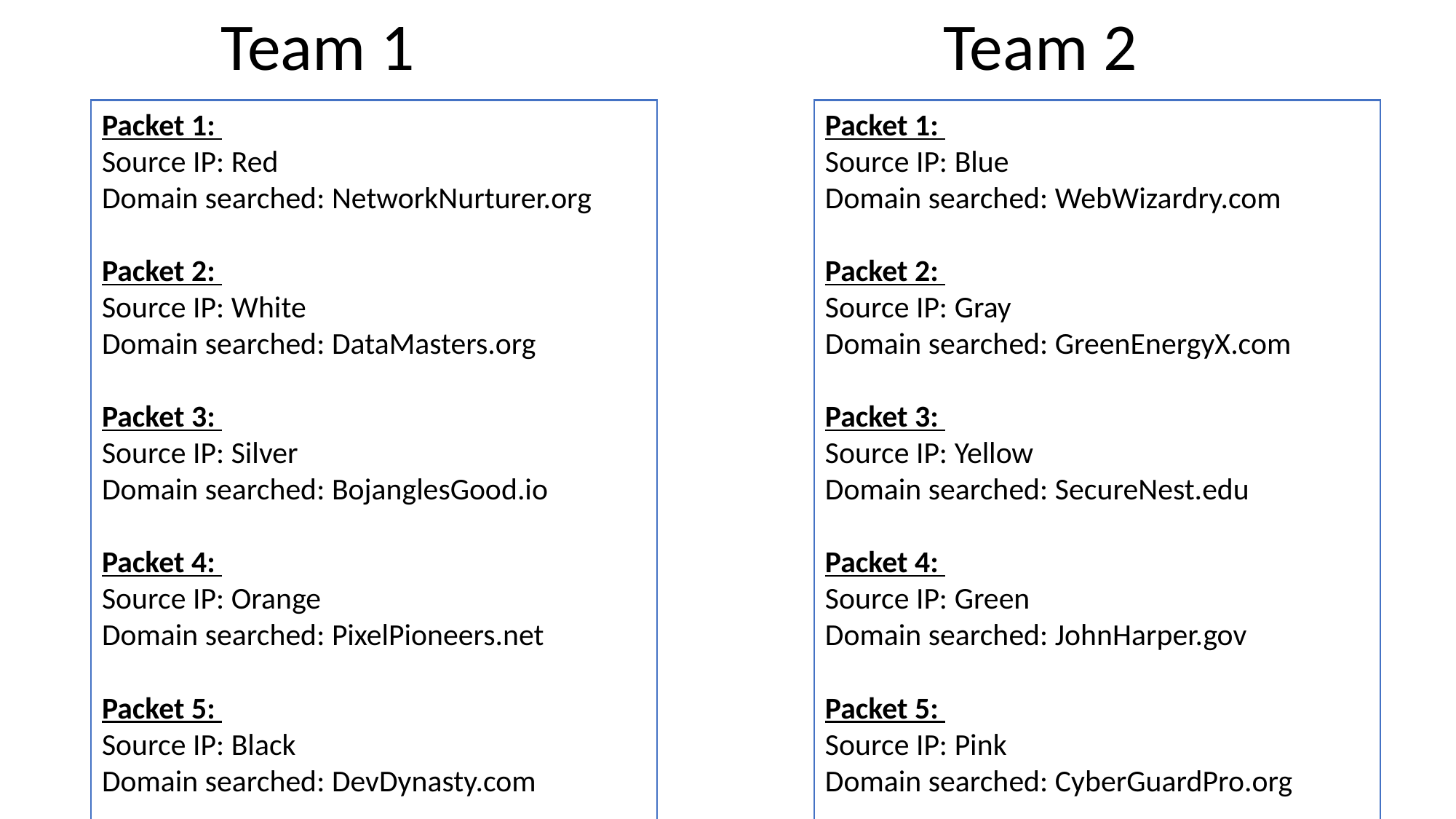

# Team 1                                   Team 2
Packet 1:
Source IP: Blue
Domain searched: WebWizardry.com

Packet 2:
Source IP: Gray
Domain searched: GreenEnergyX.com

Packet 3:
Source IP: Yellow
Domain searched: SecureNest.edu

Packet 4:
Source IP: Green
Domain searched: JohnHarper.gov

Packet 5:
Source IP: Pink
Domain searched: CyberGuardPro.org

Packet 1:
Source IP: Red
Domain searched: NetworkNurturer.org

Packet 2:
Source IP: White
Domain searched: DataMasters.org

Packet 3:
Source IP: Silver
Domain searched: BojanglesGood.io

Packet 4:
Source IP: Orange
Domain searched: PixelPioneers.net

Packet 5:
Source IP: Black
Domain searched: DevDynasty.com